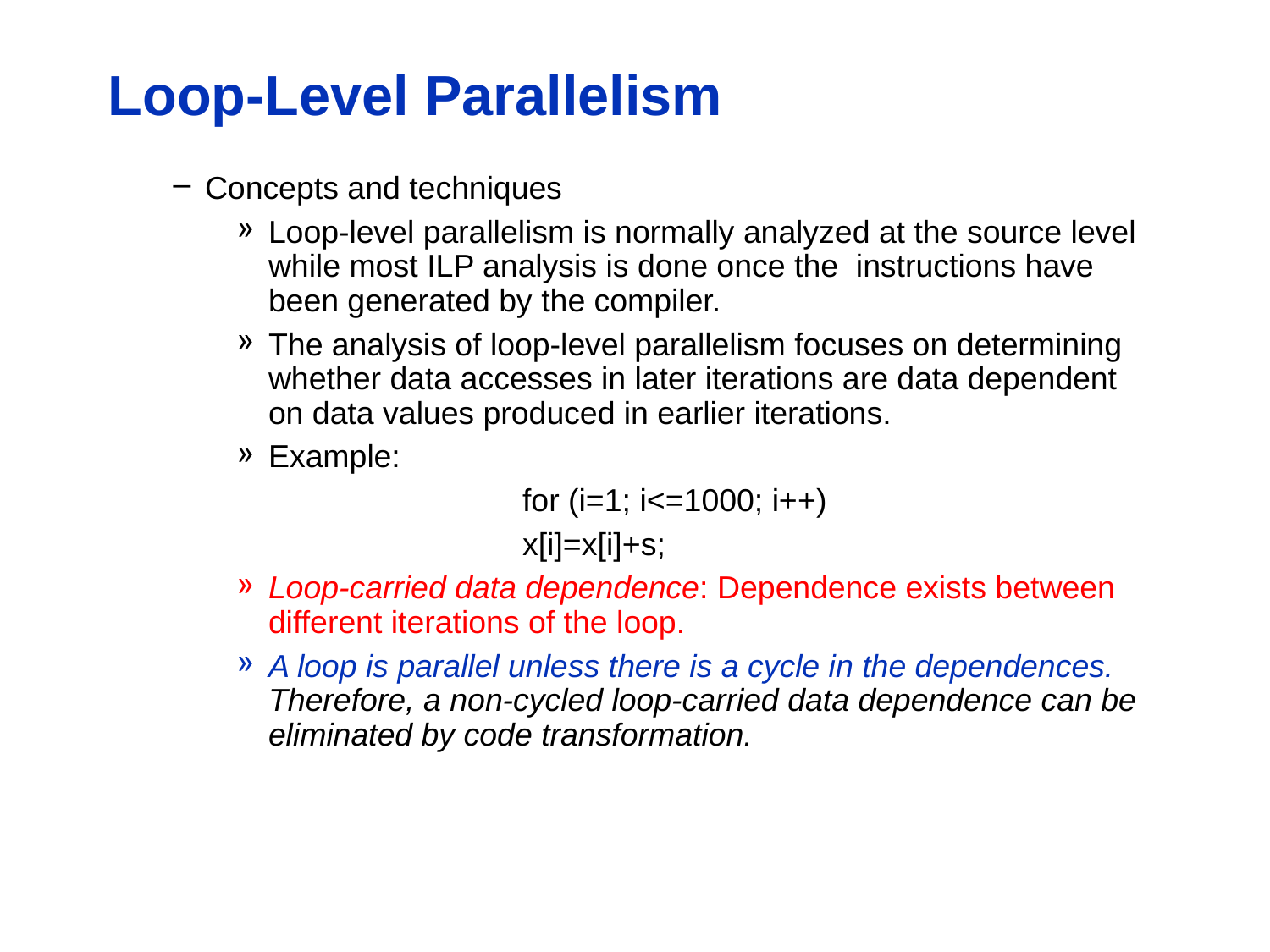

# Loop-Level Parallelism
Concepts and techniques
Loop-level parallelism is normally analyzed at the source level while most ILP analysis is done once the  instructions have been generated by the compiler.
The analysis of loop-level parallelism focuses on determining whether data accesses in later iterations are data dependent on data values produced in earlier iterations.
Example:
			for (i=1; i<=1000; i++)
			x[i]=x[i]+s;
Loop-carried data dependence: Dependence exists between different iterations of the loop.
A loop is parallel unless there is a cycle in the dependences. Therefore, a non-cycled loop-carried data dependence can be eliminated by code transformation.